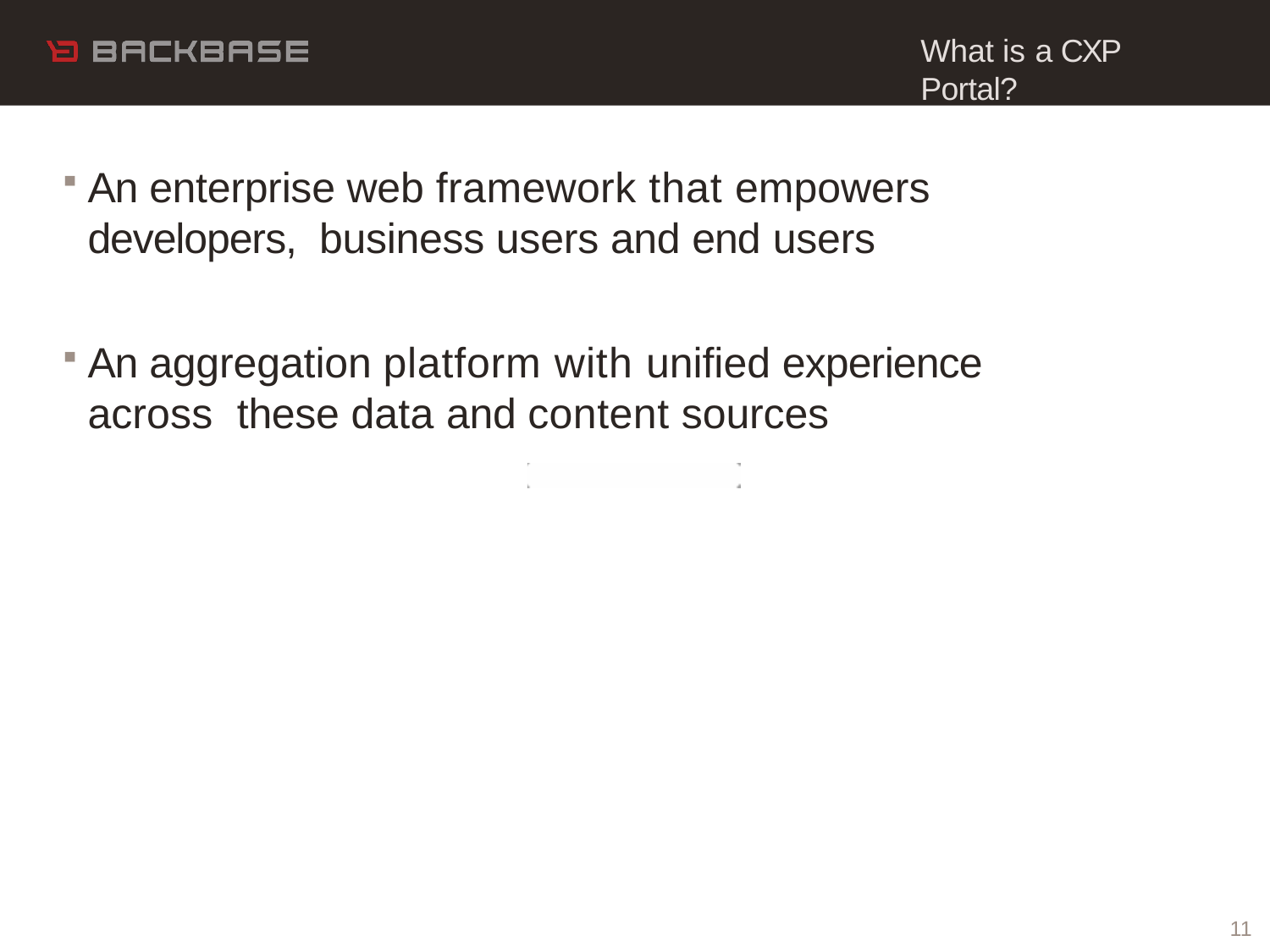

# What is a CXP Portal?

An enterprise web framework that empowers developers,  business users and end users

An aggregation platform with unified experience across  these data and content sources
11